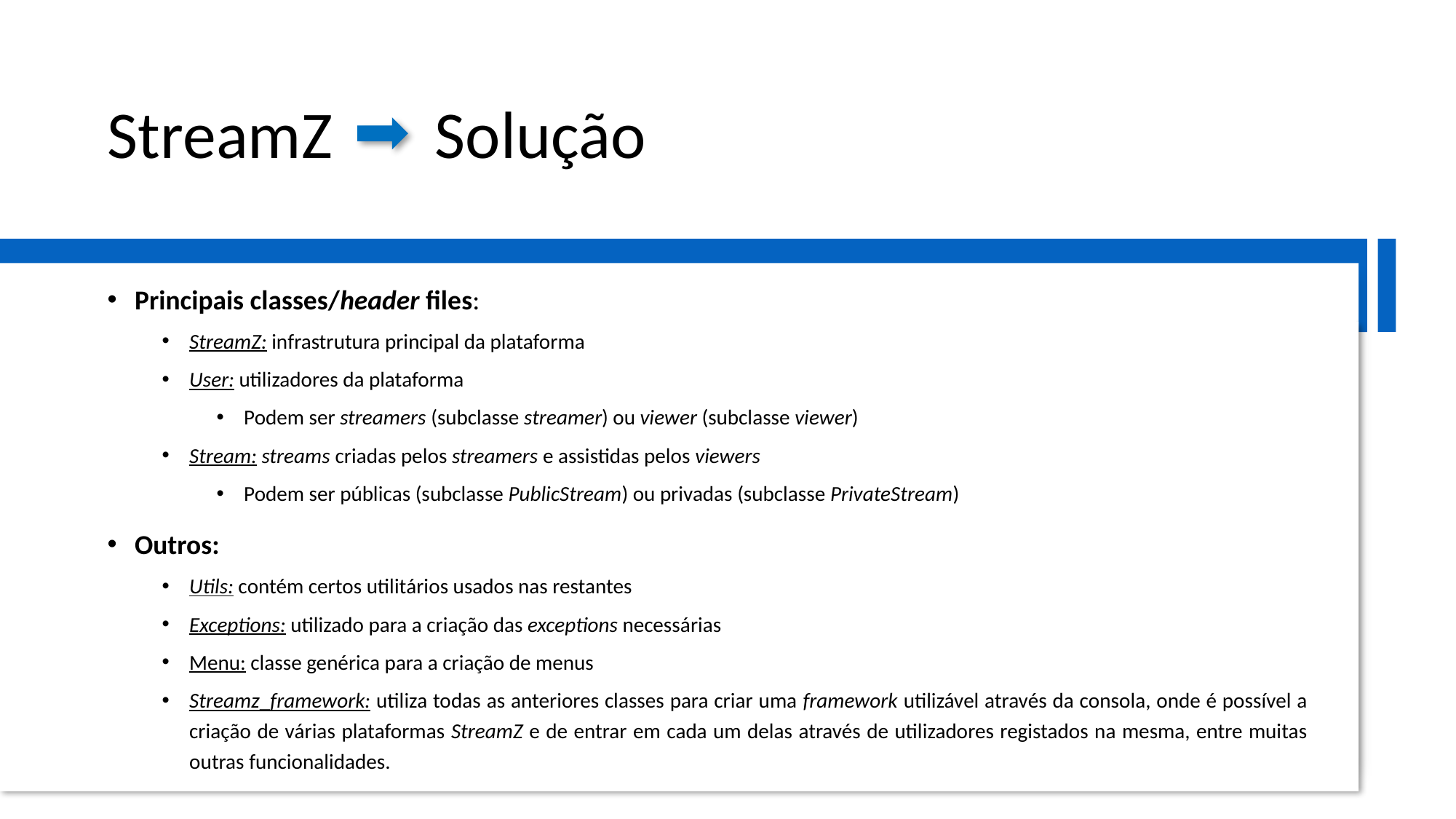

# StreamZ	Solução

Principais classes/header files:
StreamZ: infrastrutura principal da plataforma
User: utilizadores da plataforma
Podem ser streamers (subclasse streamer) ou viewer (subclasse viewer)
Stream: streams criadas pelos streamers e assistidas pelos viewers
Podem ser públicas (subclasse PublicStream) ou privadas (subclasse PrivateStream)
Outros:
Utils: contém certos utilitários usados nas restantes
Exceptions: utilizado para a criação das exceptions necessárias
Menu: classe genérica para a criação de menus
Streamz_framework: utiliza todas as anteriores classes para criar uma framework utilizável através da consola, onde é possível a criação de várias plataformas StreamZ e de entrar em cada um delas através de utilizadores registados na mesma, entre muitas outras funcionalidades.